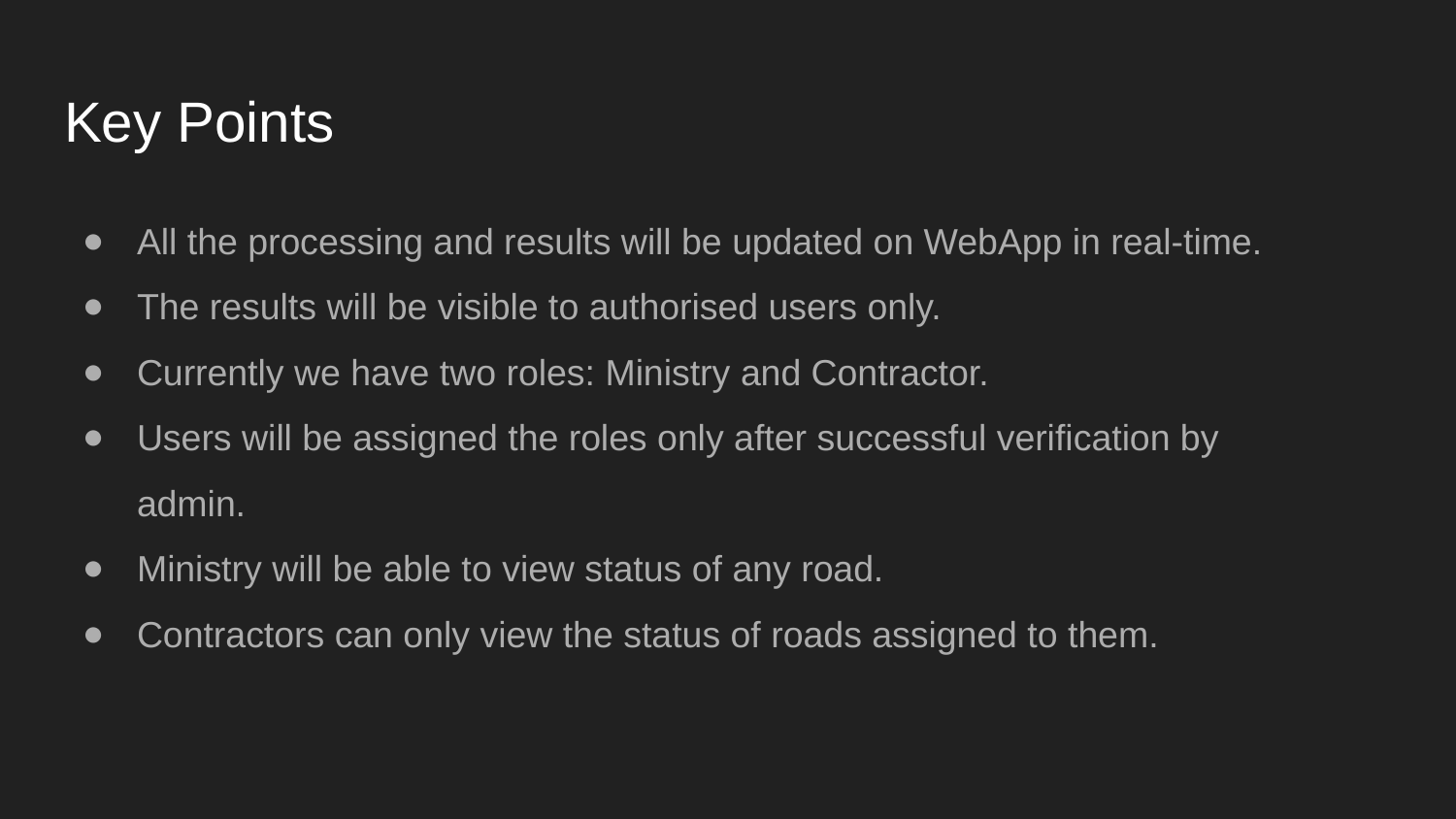

# Key Points
All the processing and results will be updated on WebApp in real-time.
The results will be visible to authorised users only.
Currently we have two roles: Ministry and Contractor.
Users will be assigned the roles only after successful verification by admin.
Ministry will be able to view status of any road.
Contractors can only view the status of roads assigned to them.